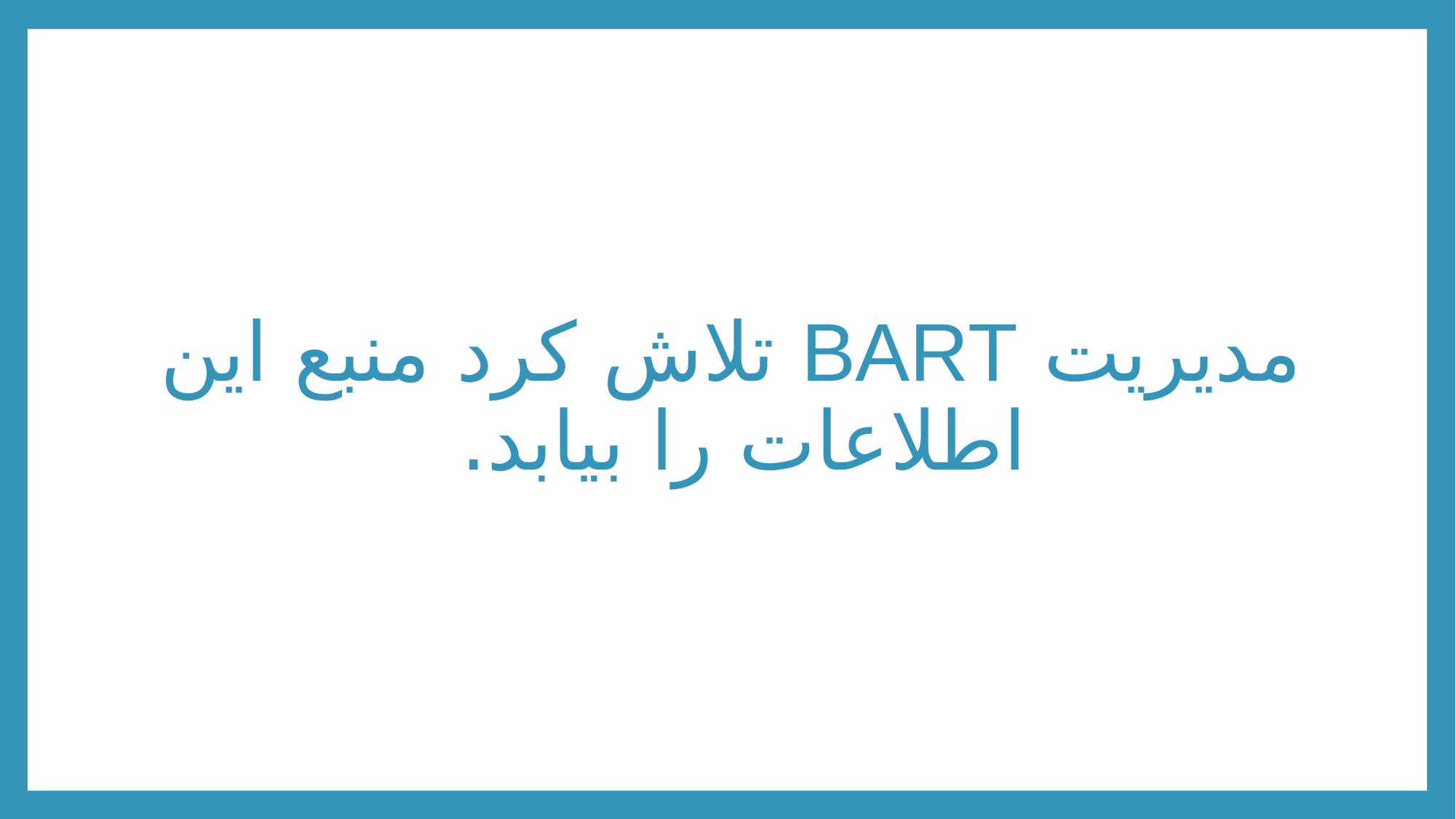

مدیریت BART تلاش کرد منبع این اطلاعات را بیابد.